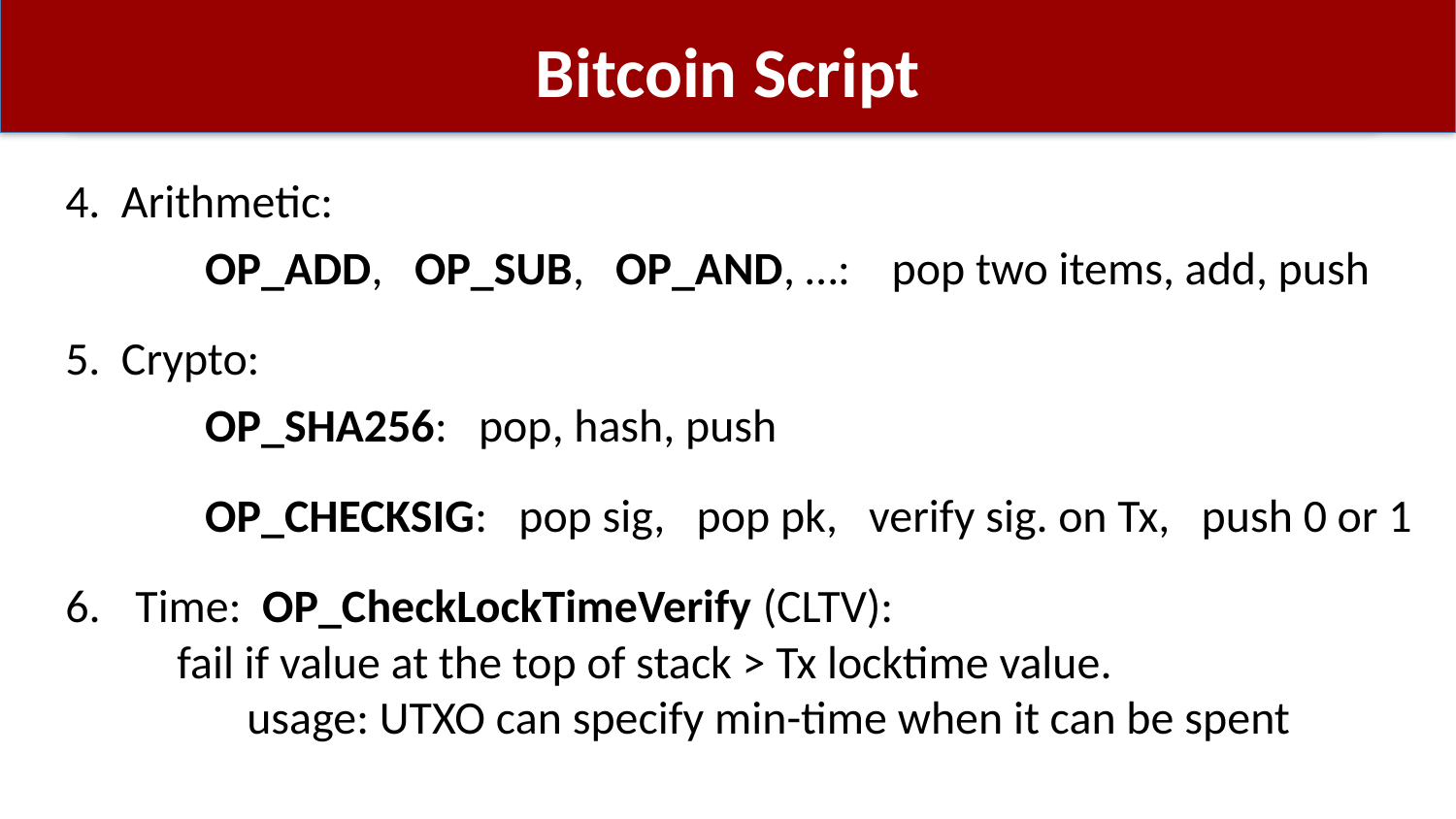

# Bitcoin Script
4.  Arithmetic:
	OP_ADD,   OP_SUB,   OP_AND, …:    pop two items, add, push
5.  Crypto:
	OP_SHA256:   pop, hash, push
	OP_CHECKSIG:   pop sig,   pop pk,   verify sig. on Tx,   push 0 or 1
Time:  OP_CheckLockTimeVerify (CLTV):
		    fail if value at the top of stack > Tx locktime value.
			    usage: UTXO can specify min-time when it can be spent